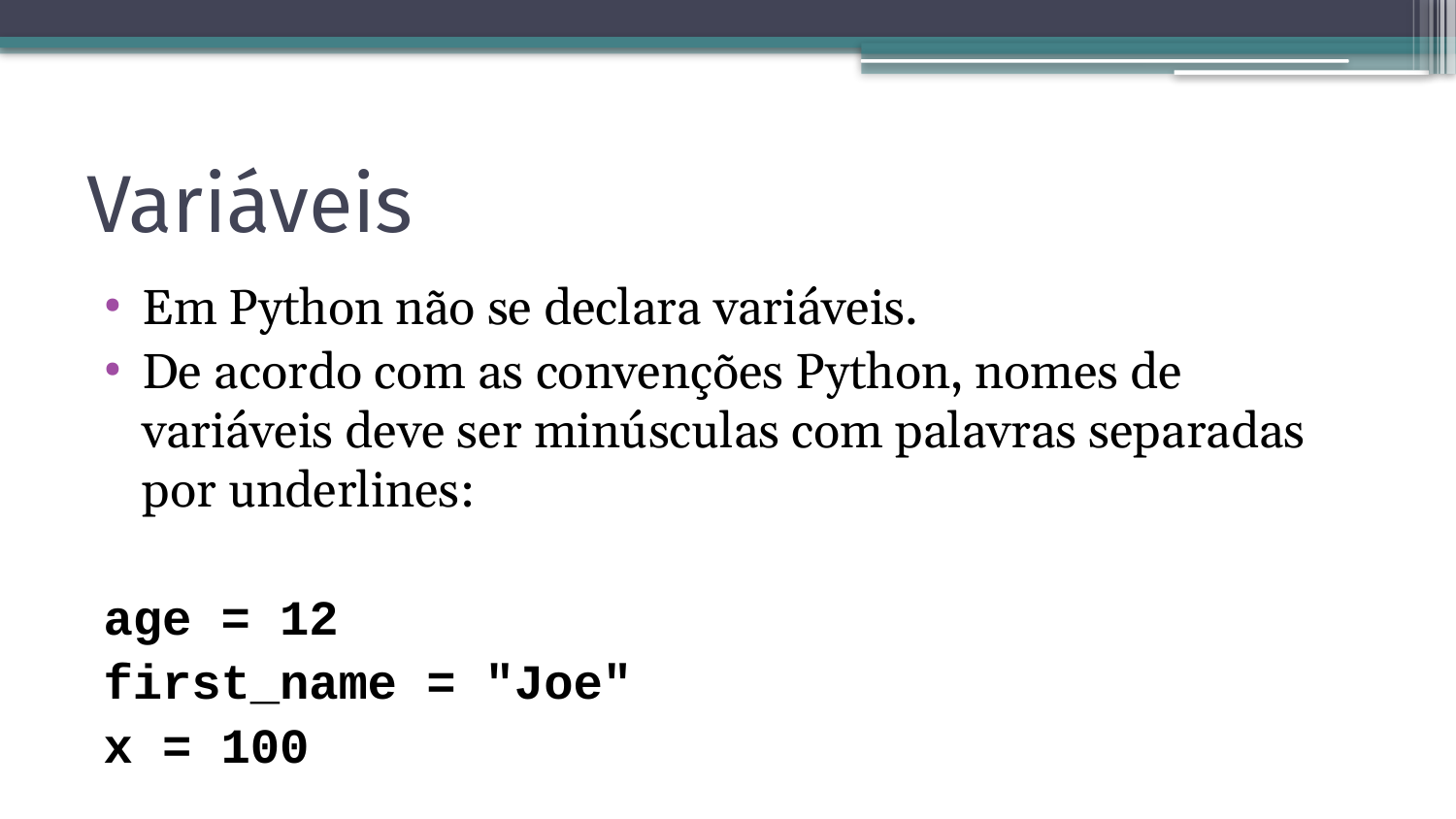

# Variáveis
Em Python não se declara variáveis.
De acordo com as convenções Python, nomes de variáveis deve ser minúsculas com palavras separadas por underlines:

age = 12
first_name = "Joe"
x = 100